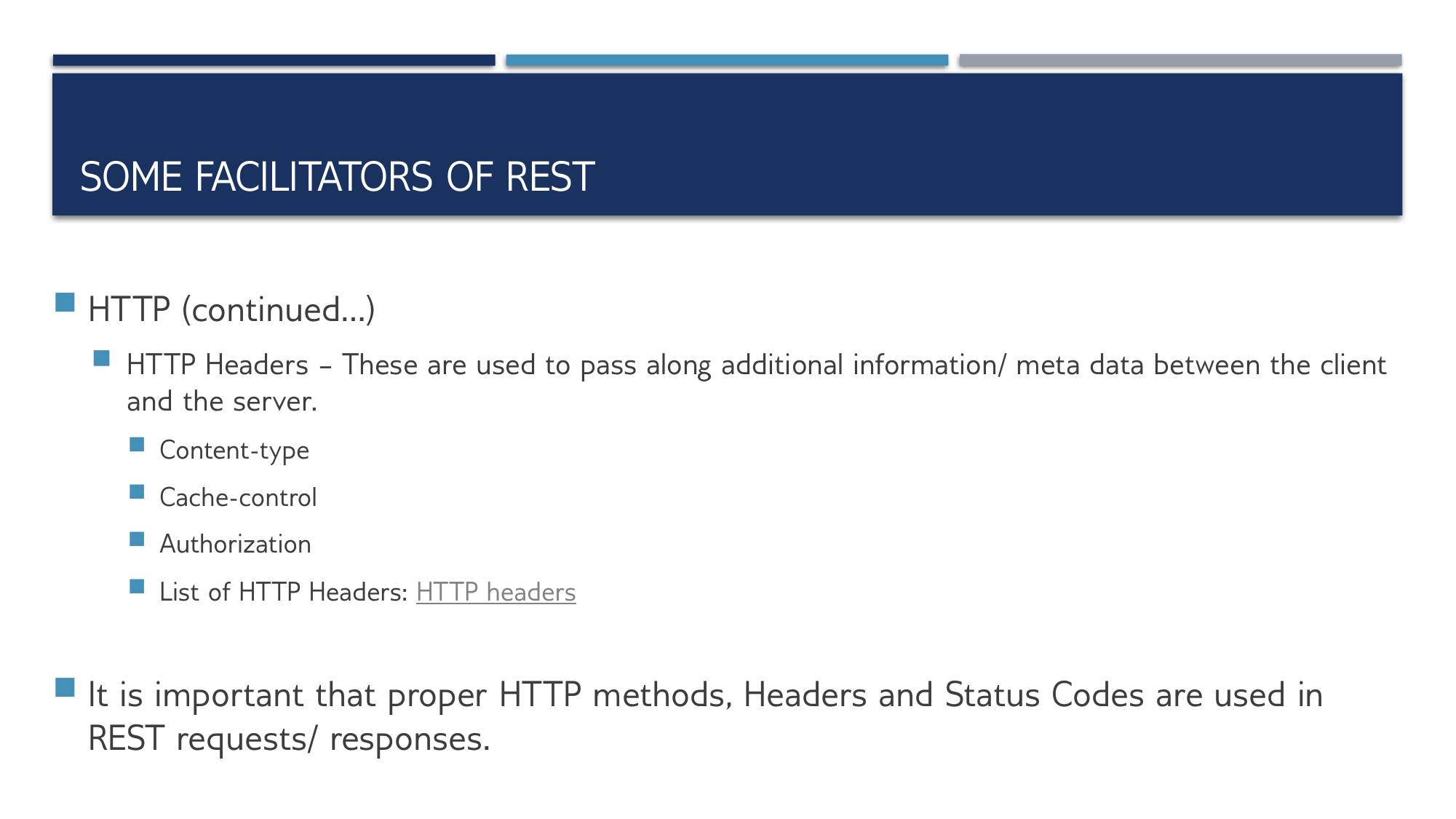

# Some Facilitators of REST
HTTP (continued…)
HTTP Headers – These are used to pass along additional information/ meta data between the client and the server.
Content-type
Cache-control
Authorization
List of HTTP Headers: HTTP headers

It is important that proper HTTP methods, Headers and Status Codes are used in REST requests/ responses.